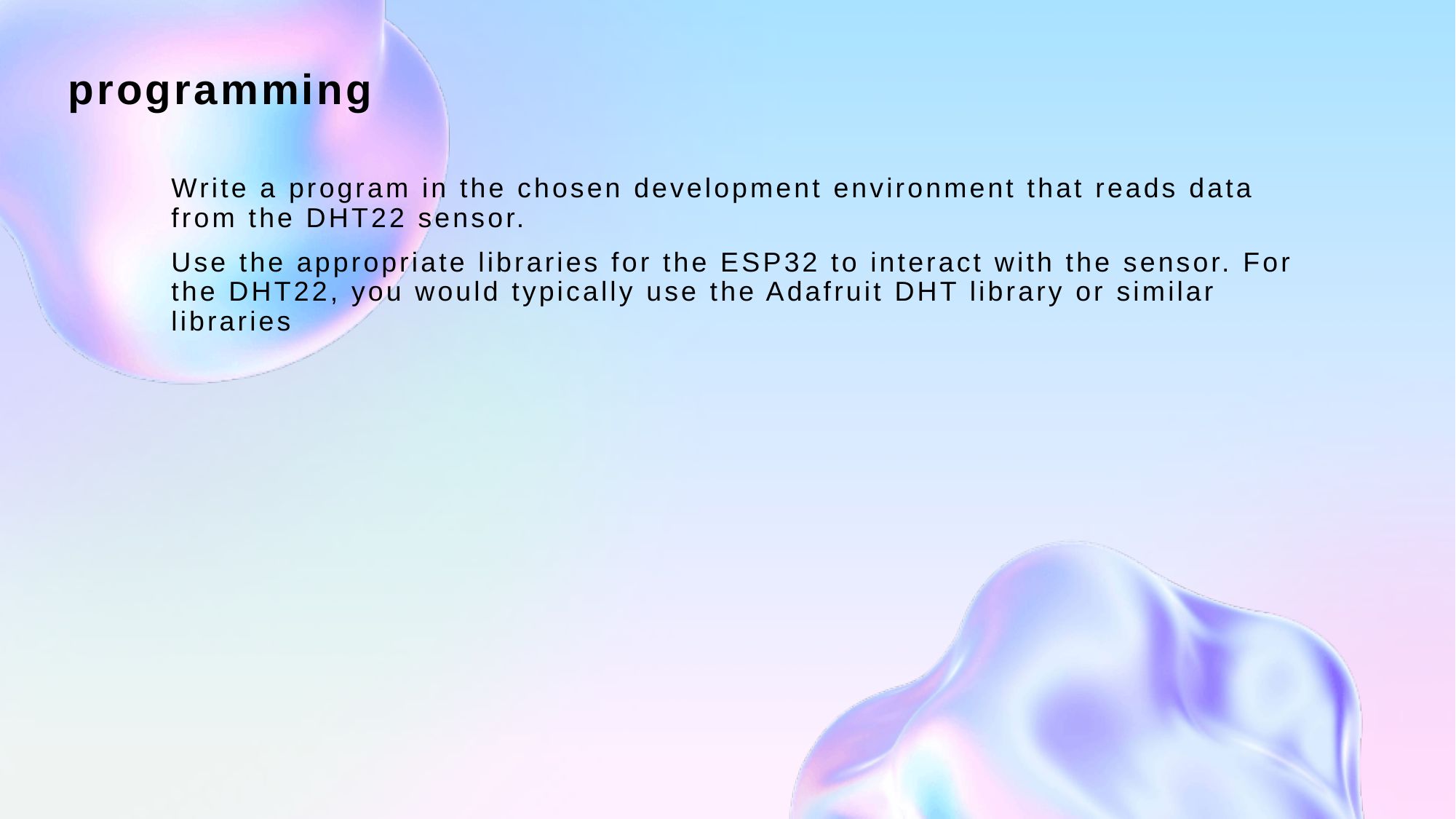

# programming
Write a program in the chosen development environment that reads data from the DHT22 sensor.
Use the appropriate libraries for the ESP32 to interact with the sensor. For the DHT22, you would typically use the Adafruit DHT library or similar libraries